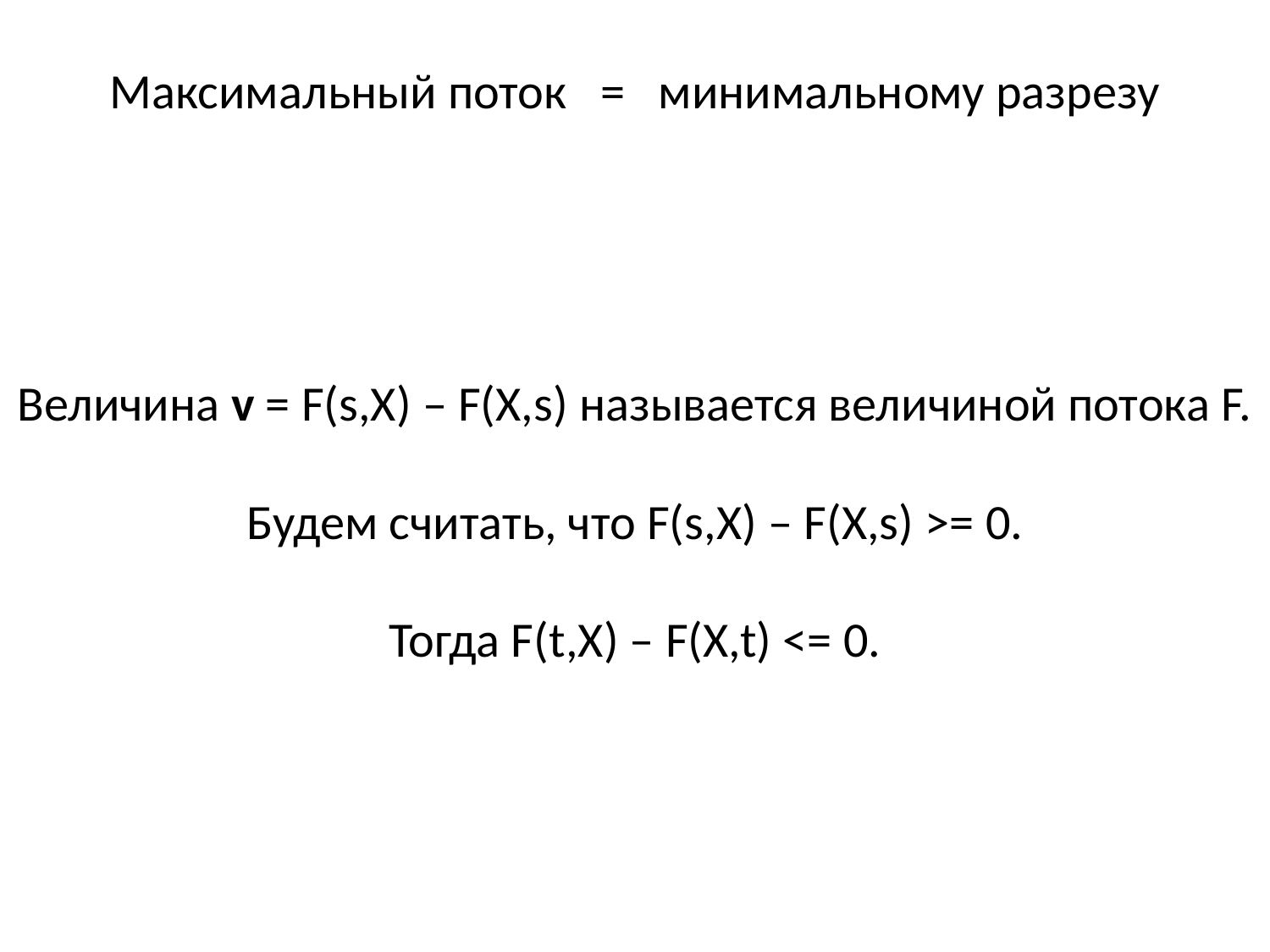

Максимальный поток   =   минимальному разрезу
Величина v = F(s,X) – F(X,s) называется величиной потока F.

Будем считать, что F(s,X) – F(X,s) >= 0.

Тогда F(t,X) – F(X,t) <= 0.